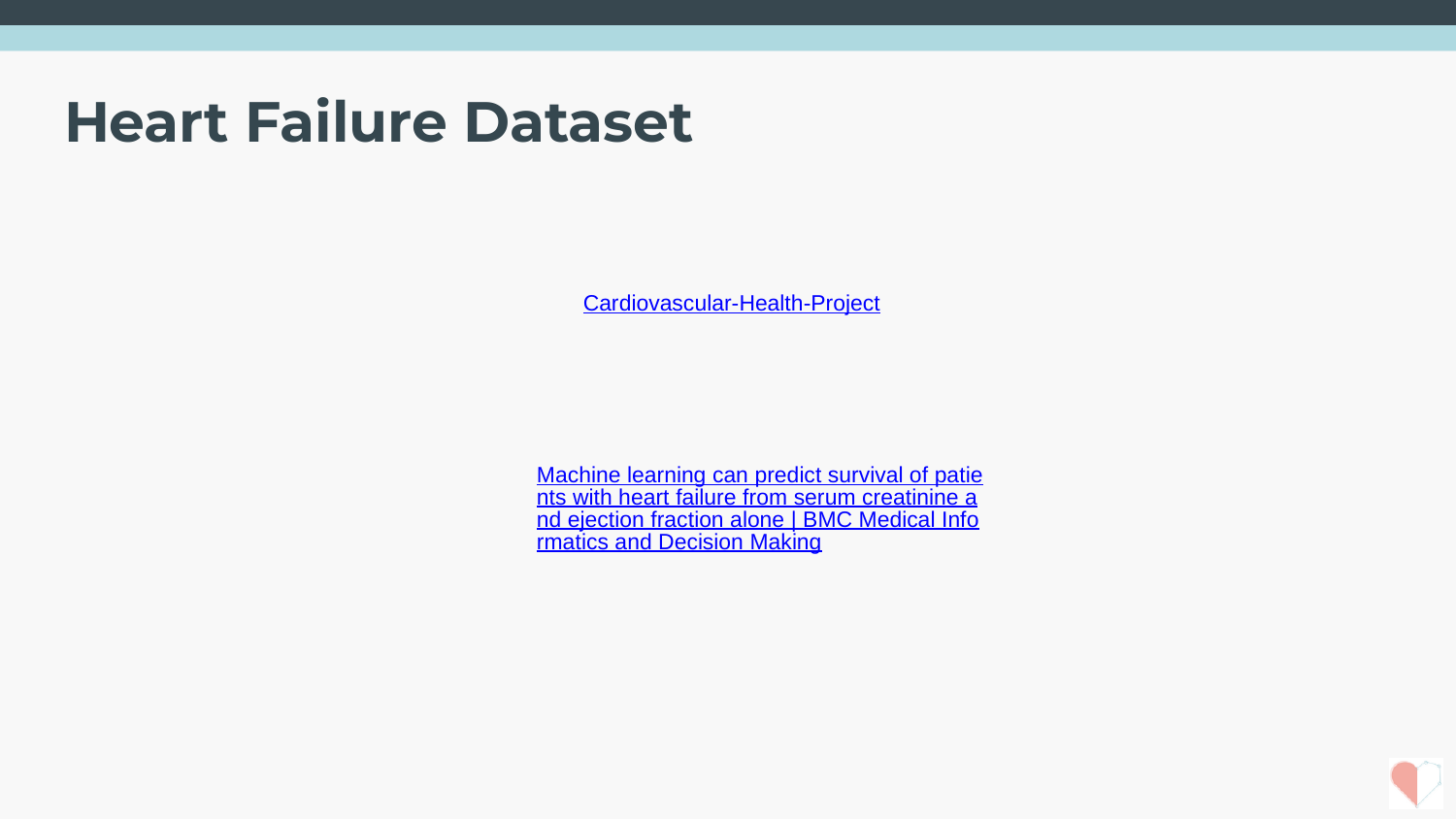

# Heart Failure Dataset
Cardiovascular-Health-Project
Machine learning can predict survival of patients with heart failure from serum creatinine and ejection fraction alone | BMC Medical Informatics and Decision Making